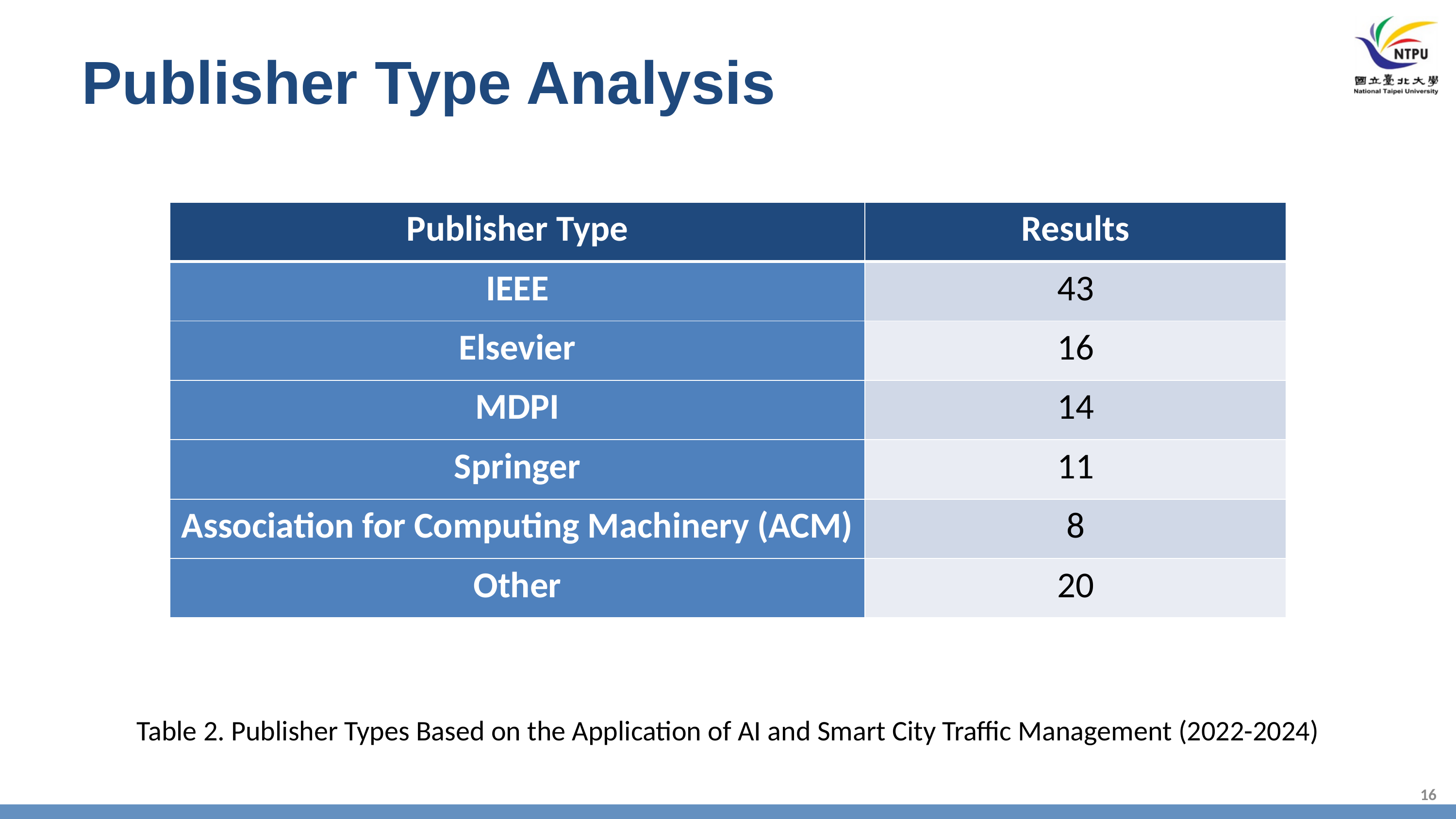

Publisher Type Analysis
| Publisher Type | Results |
| --- | --- |
| IEEE | 43 |
| Elsevier | 16 |
| MDPI | 14 |
| Springer | 11 |
| Association for Computing Machinery (ACM) | 8 |
| Other | 20 |
Table 2. Publisher Types Based on the Application of AI and Smart City Traffic Management (2022-2024)
16